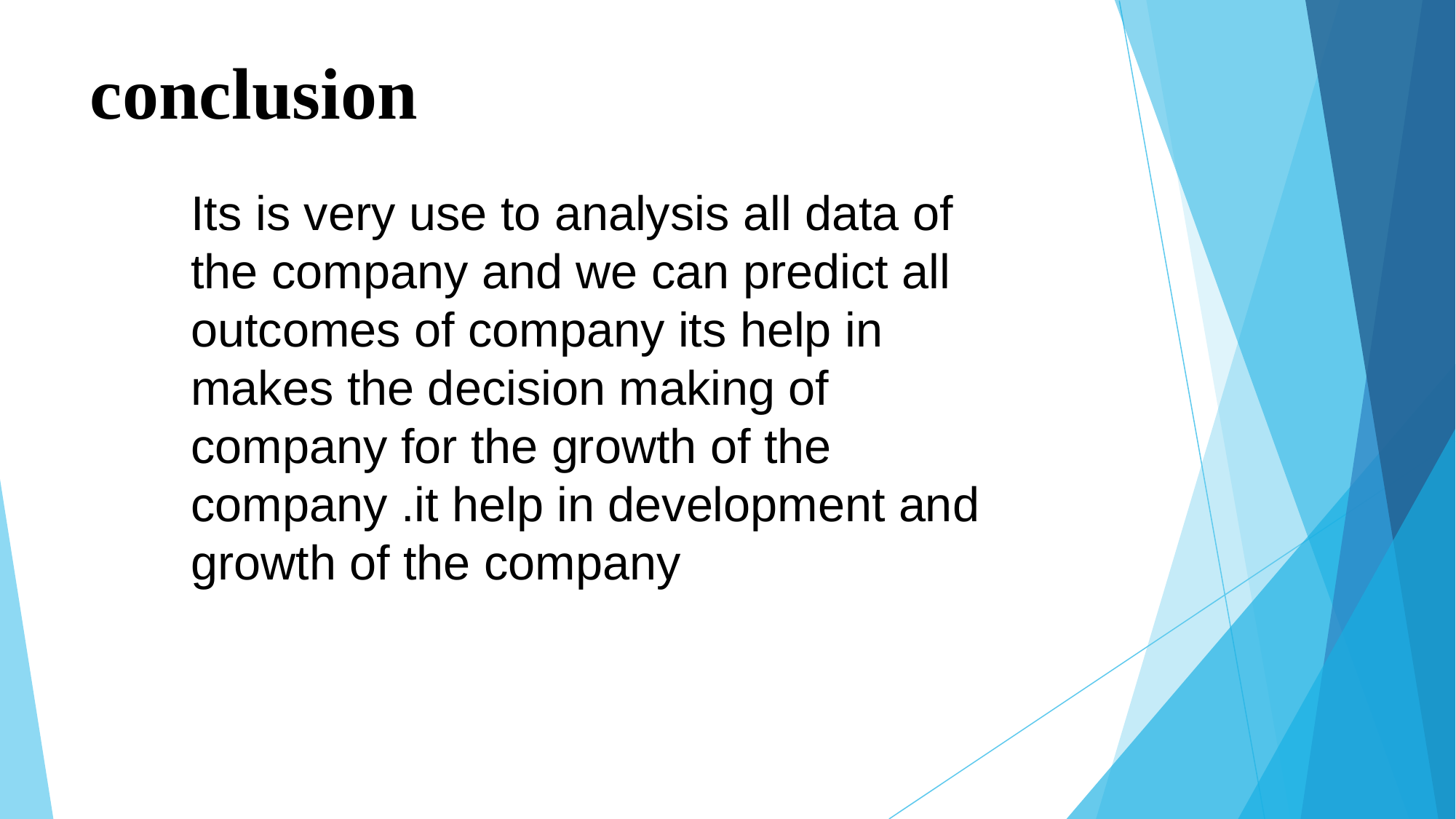

# conclusion
Its is very use to analysis all data of the company and we can predict all outcomes of company its help in makes the decision making of company for the growth of the company .it help in development and growth of the company